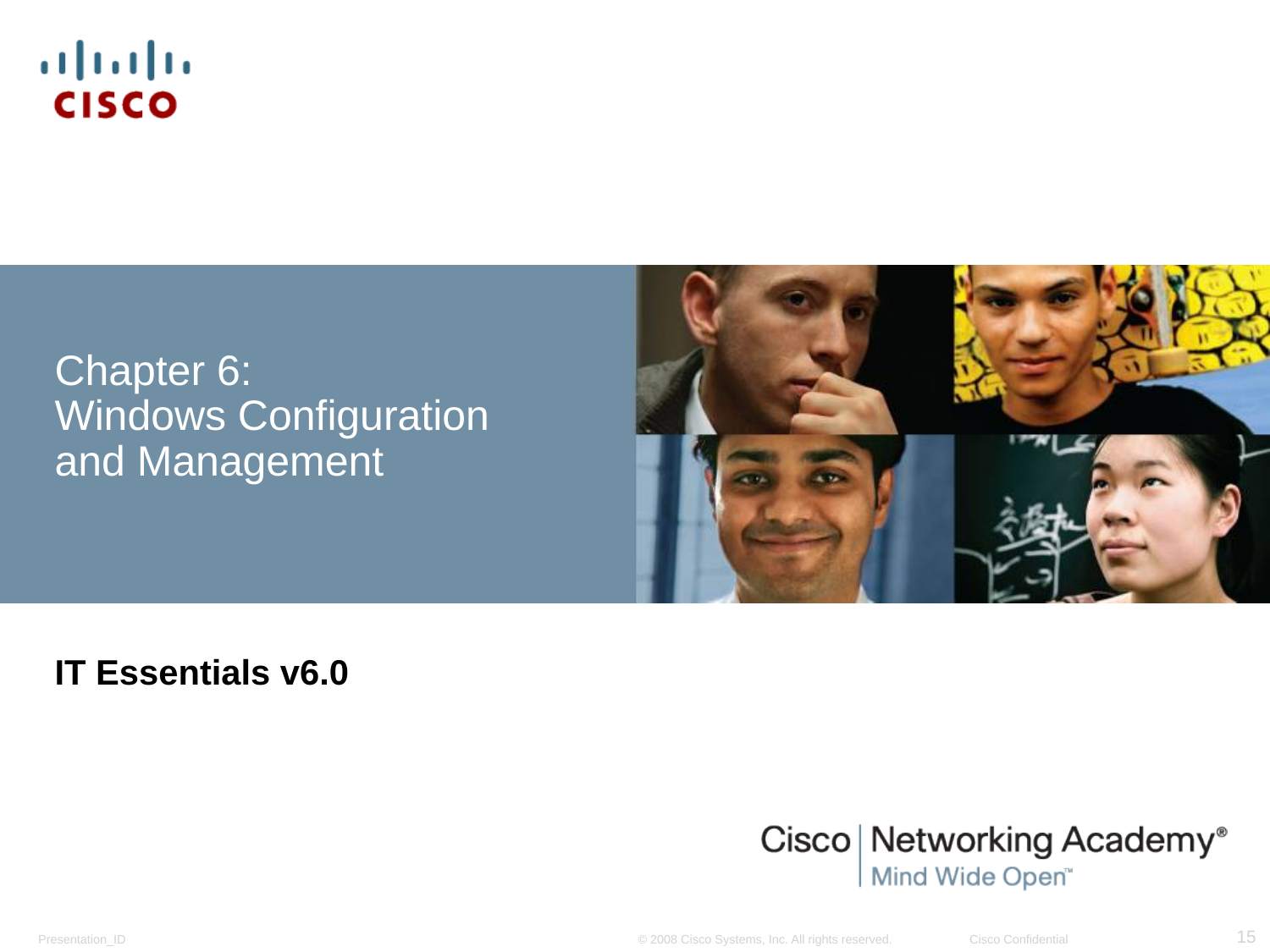

# Chapter 6: Windows Configuration and Management
IT Essentials v6.0